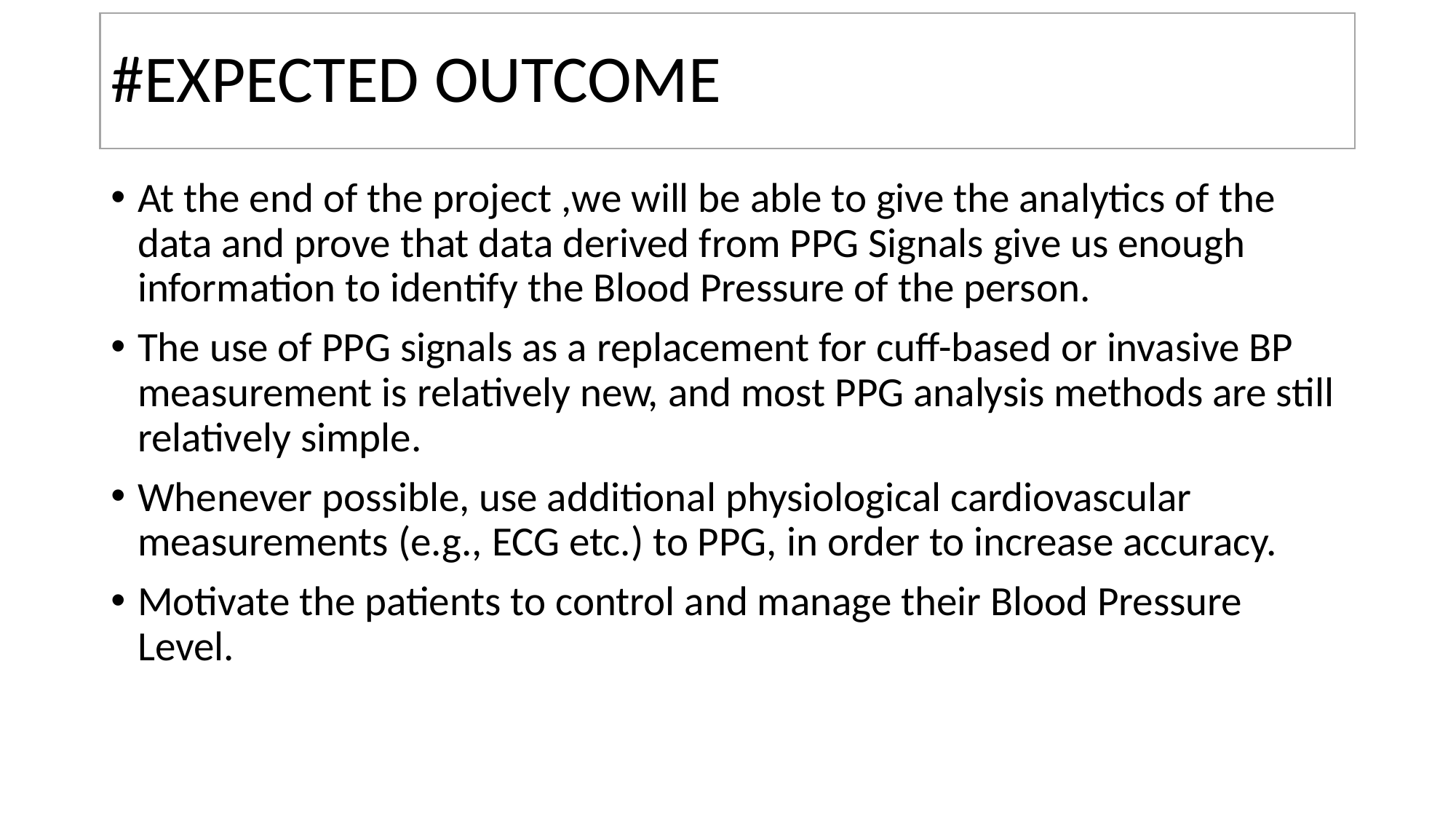

# #EXPECTED OUTCOME
At the end of the project ,we will be able to give the analytics of the data and prove that data derived from PPG Signals give us enough information to identify the Blood Pressure of the person.
The use of PPG signals as a replacement for cuff-based or invasive BP measurement is relatively new, and most PPG analysis methods are still relatively simple.
Whenever possible, use additional physiological cardiovascular measurements (e.g., ECG etc.) to PPG, in order to increase accuracy.
Motivate the patients to control and manage their Blood Pressure Level.